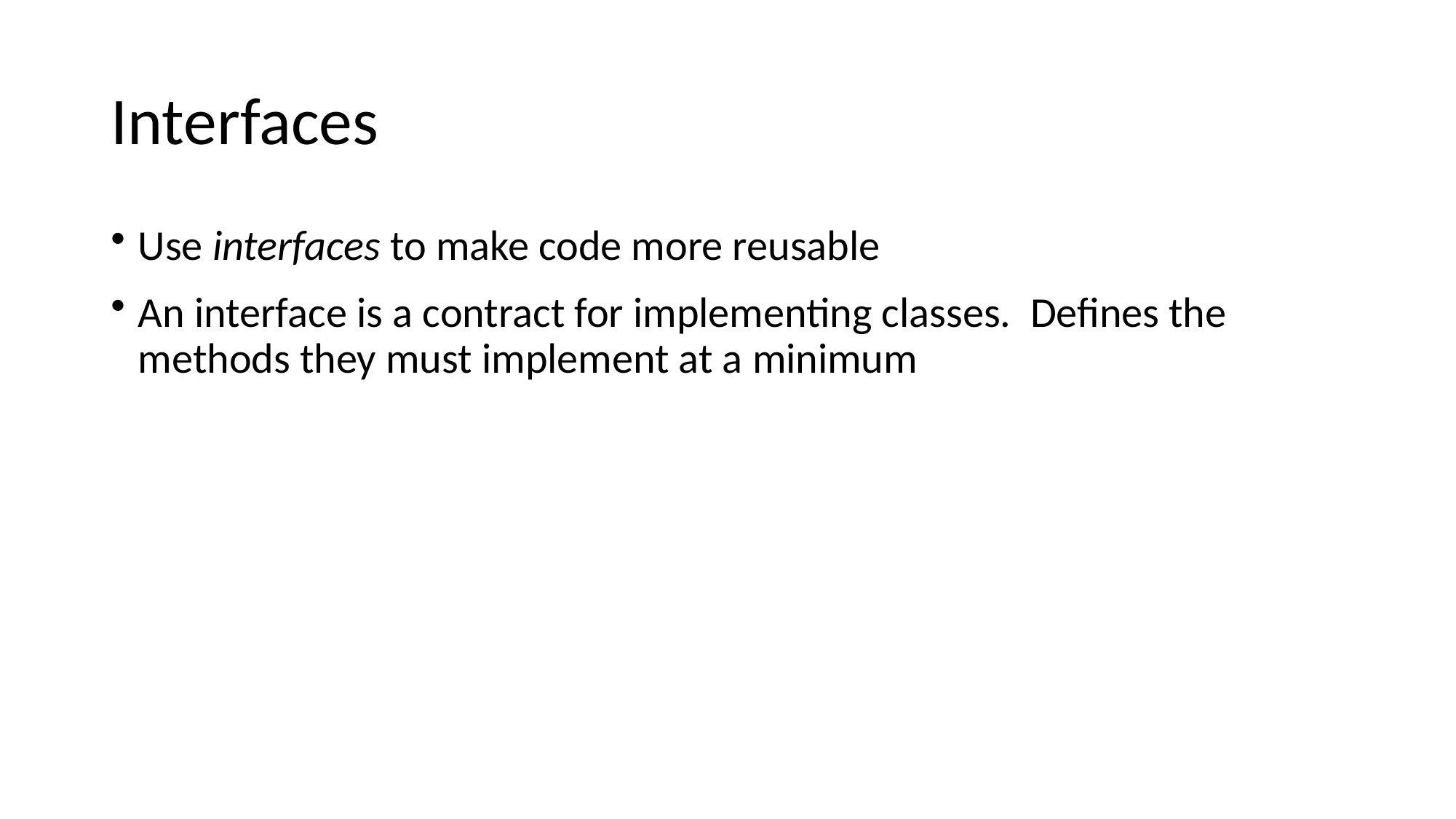

# Interfaces
Use interfaces to make code more reusable
An interface is a contract for implementing classes.  Defines the methods they must implement at a minimum